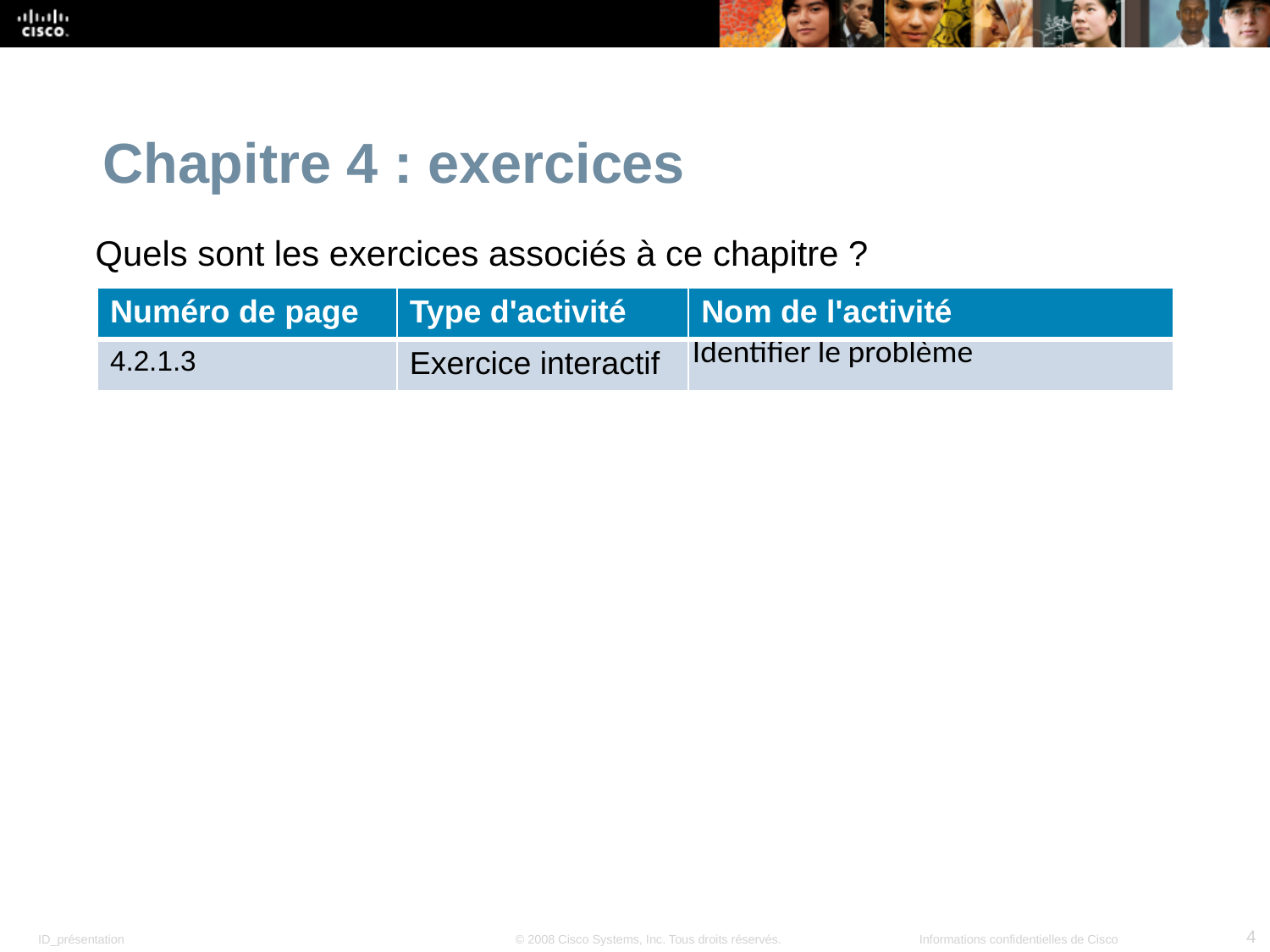

Chapitre 4 : exercices
Quels sont les exercices associés à ce chapitre ?

| Numéro de page | Type d'activité | Nom de l'activité |
| --- | --- | --- |
| 4.2.1.3 | Exercice interactif | Identifier le problème |